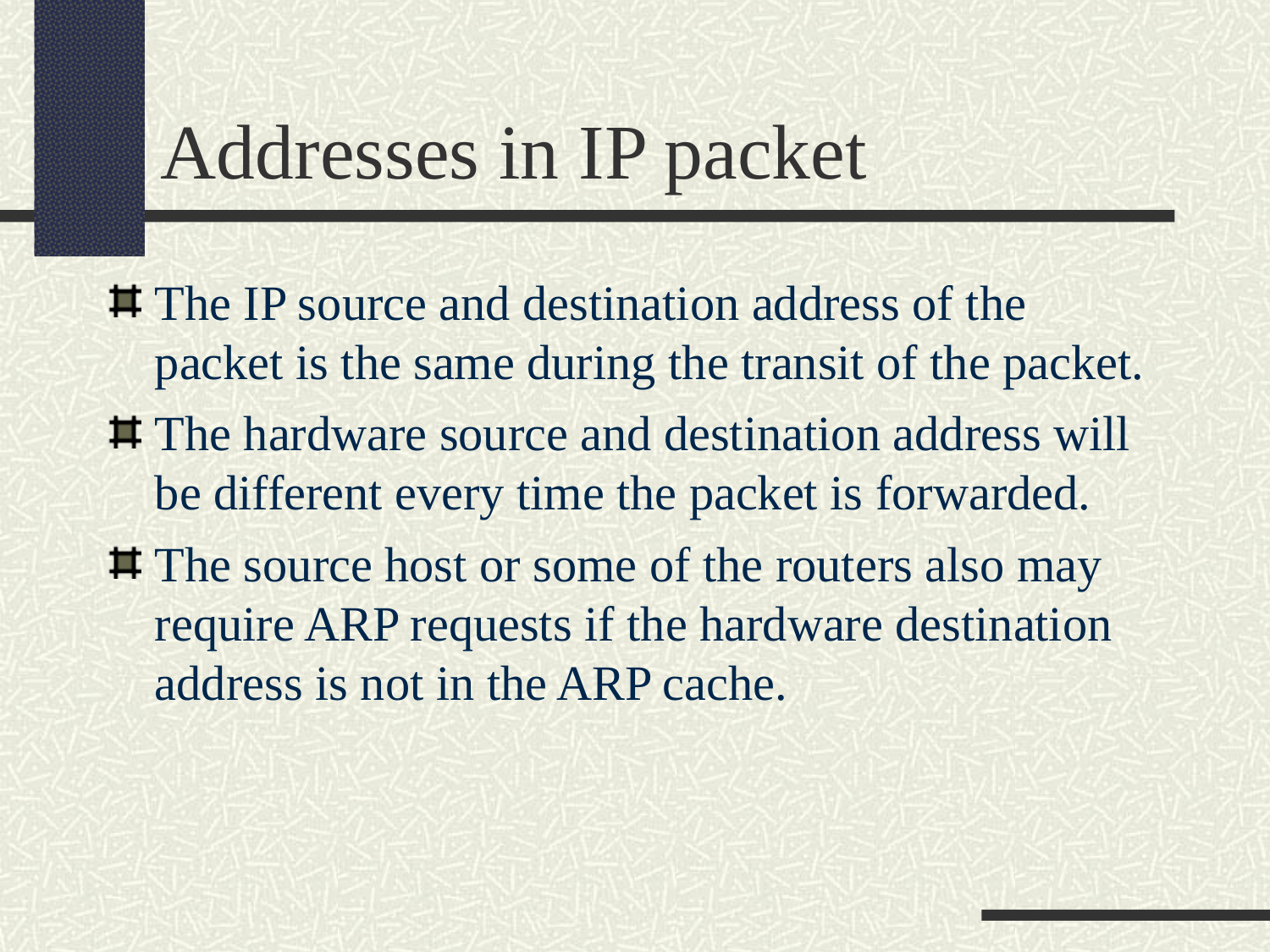

Addresses in IP packet
The IP source and destination address of the packet is the same during the transit of the packet.
The hardware source and destination address will be different every time the packet is forwarded.
The source host or some of the routers also may require ARP requests if the hardware destination address is not in the ARP cache.